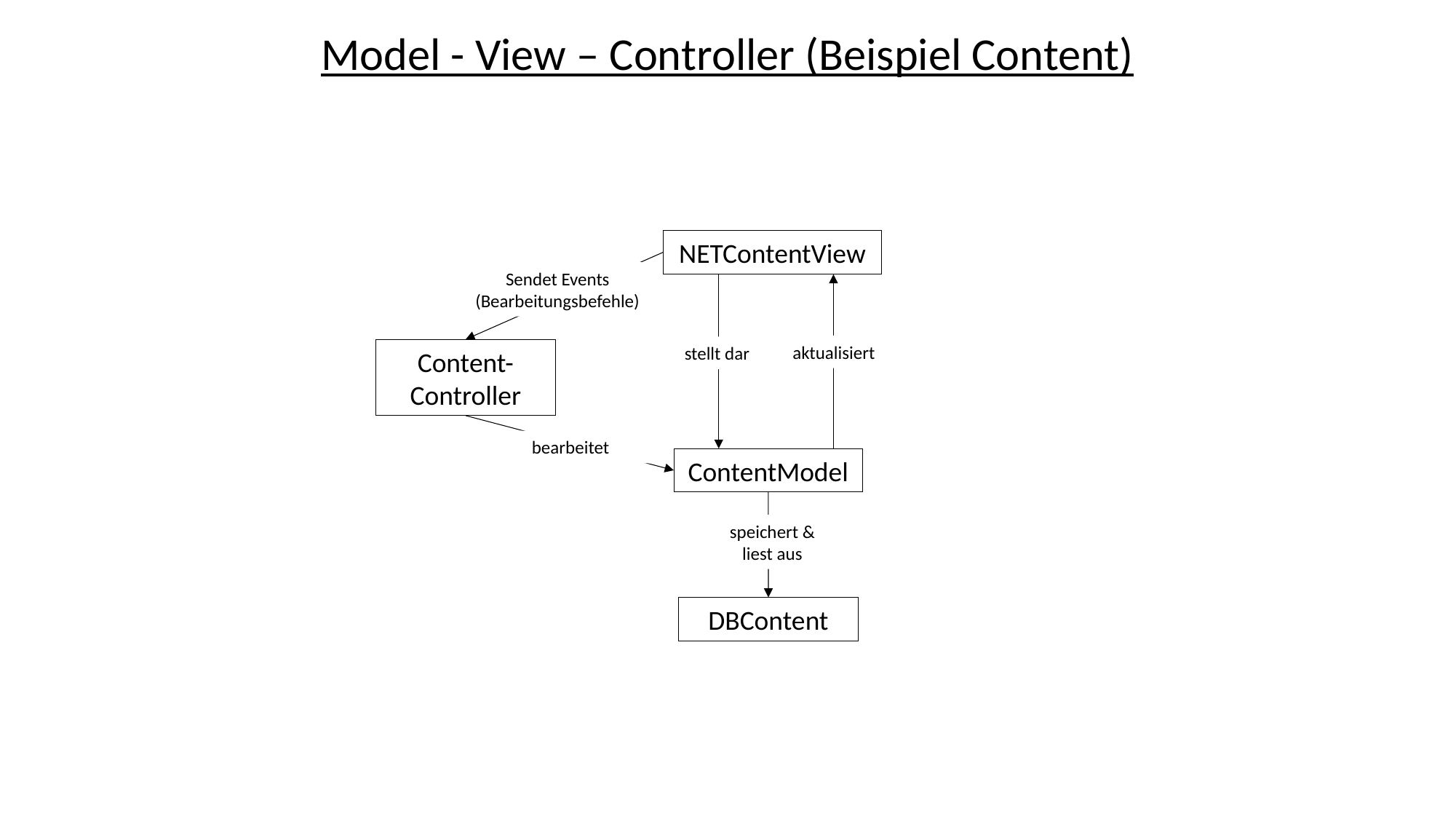

Model - View – Controller (Beispiel Content)
NETContentView
Sendet Events
(Bearbeitungsbefehle)
aktualisiert
stellt dar
Content-Controller
bearbeitet
ContentModel
speichert & liest aus
DBContent